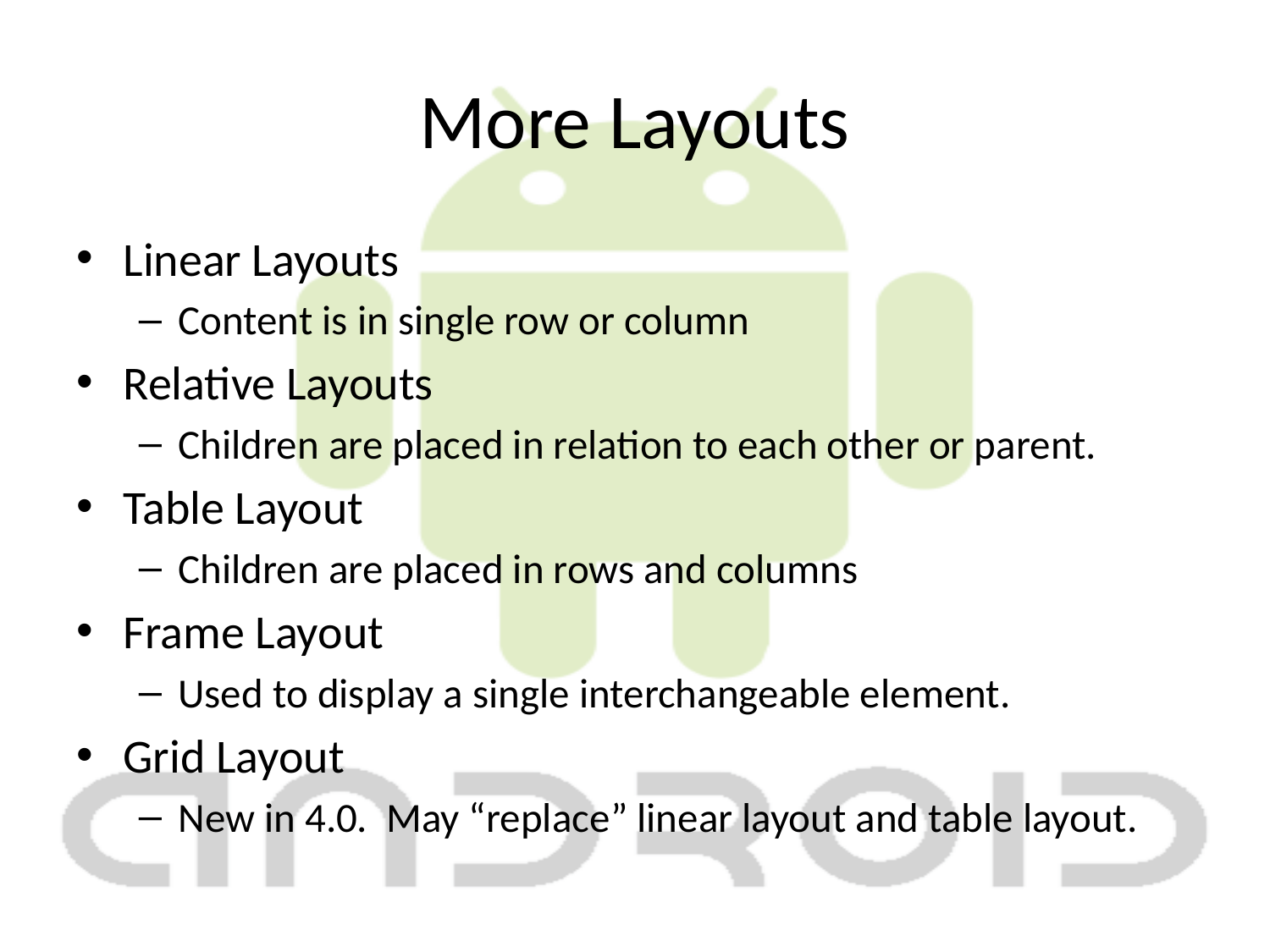

# More Layouts
Linear Layouts
Content is in single row or column
Relative Layouts
Children are placed in relation to each other or parent.
Table Layout
Children are placed in rows and columns
Frame Layout
Used to display a single interchangeable element.
Grid Layout
New in 4.0.  May “replace” linear layout and table layout.